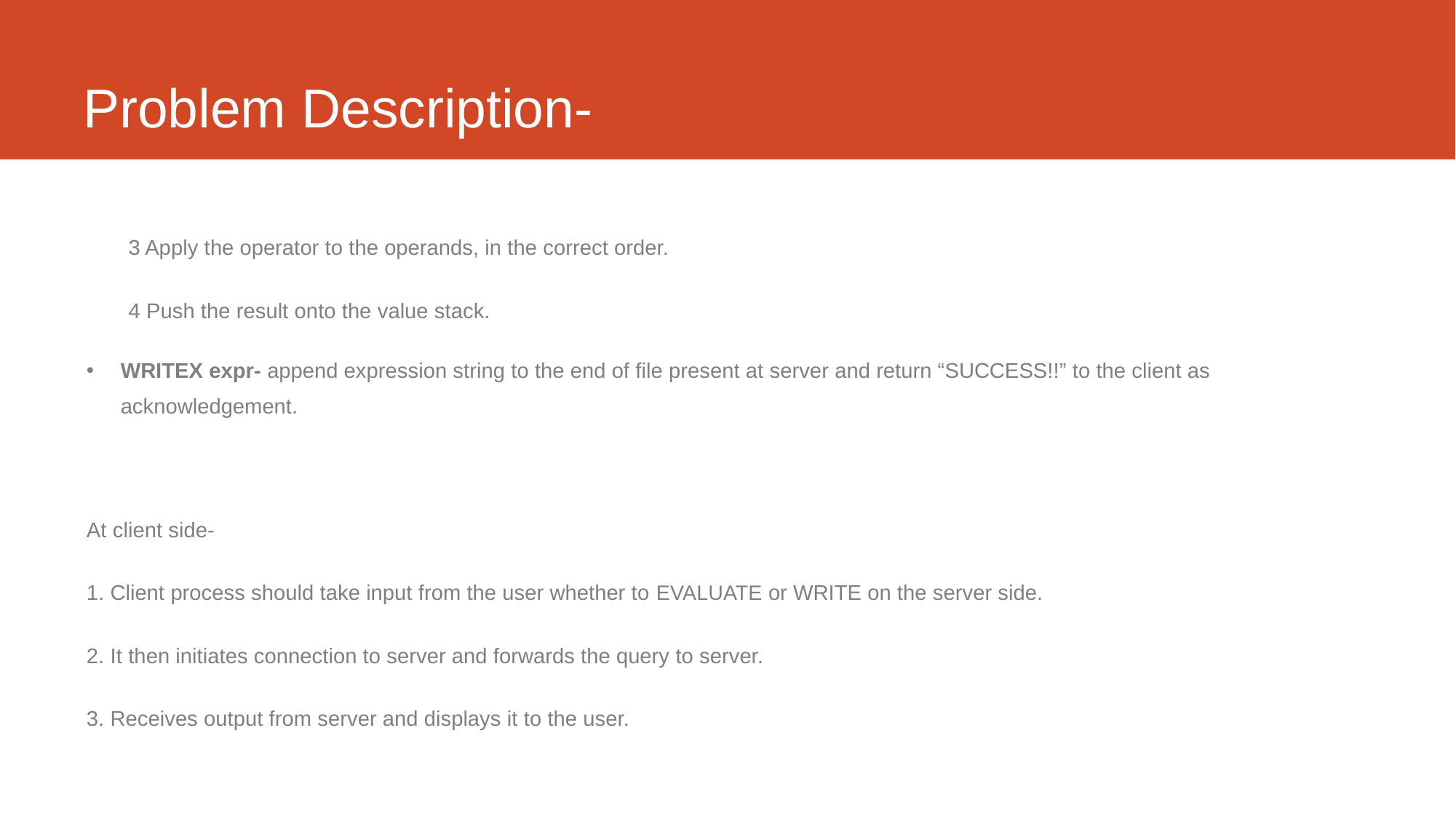

# Problem Description-
       3 Apply the operator to the operands, in the correct order.
       4 Push the result onto the value stack.
WRITEX expr- append expression string to the end of file present at server and return “SUCCESS!!” to the client as acknowledgement.

At client side-
1. Client process should take input from the user whether to EVALUATE or WRITE on the server side.
2. It then initiates connection to server and forwards the query to server.
3. Receives output from server and displays it to the user.